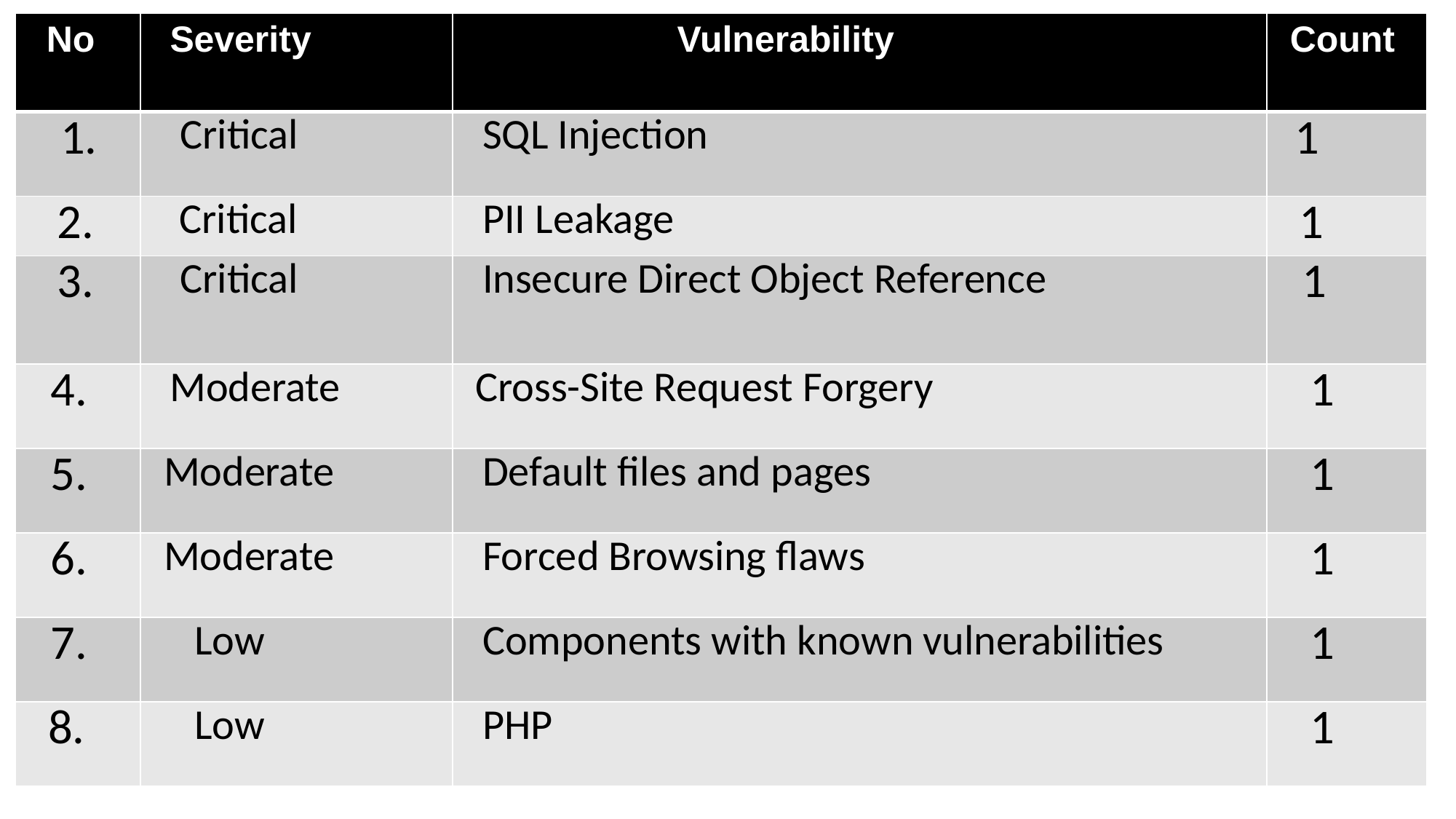

| No | Severity | Vulnerability | Count |
| --- | --- | --- | --- |
| 1. | Critical | SQL Injection | 1 |
| 2. | Critical | PII Leakage | 1 |
| 3. | Critical | Insecure Direct Object Reference | 1 |
| 4. | Moderate | Cross-Site Request Forgery | 1 |
| 5. | Moderate | Default files and pages | 1 |
| 6. | Moderate | Forced Browsing flaws | 1 |
| 7. | Low | Components with known vulnerabilities | 1 |
| 8. | Low | PHP | 1 |